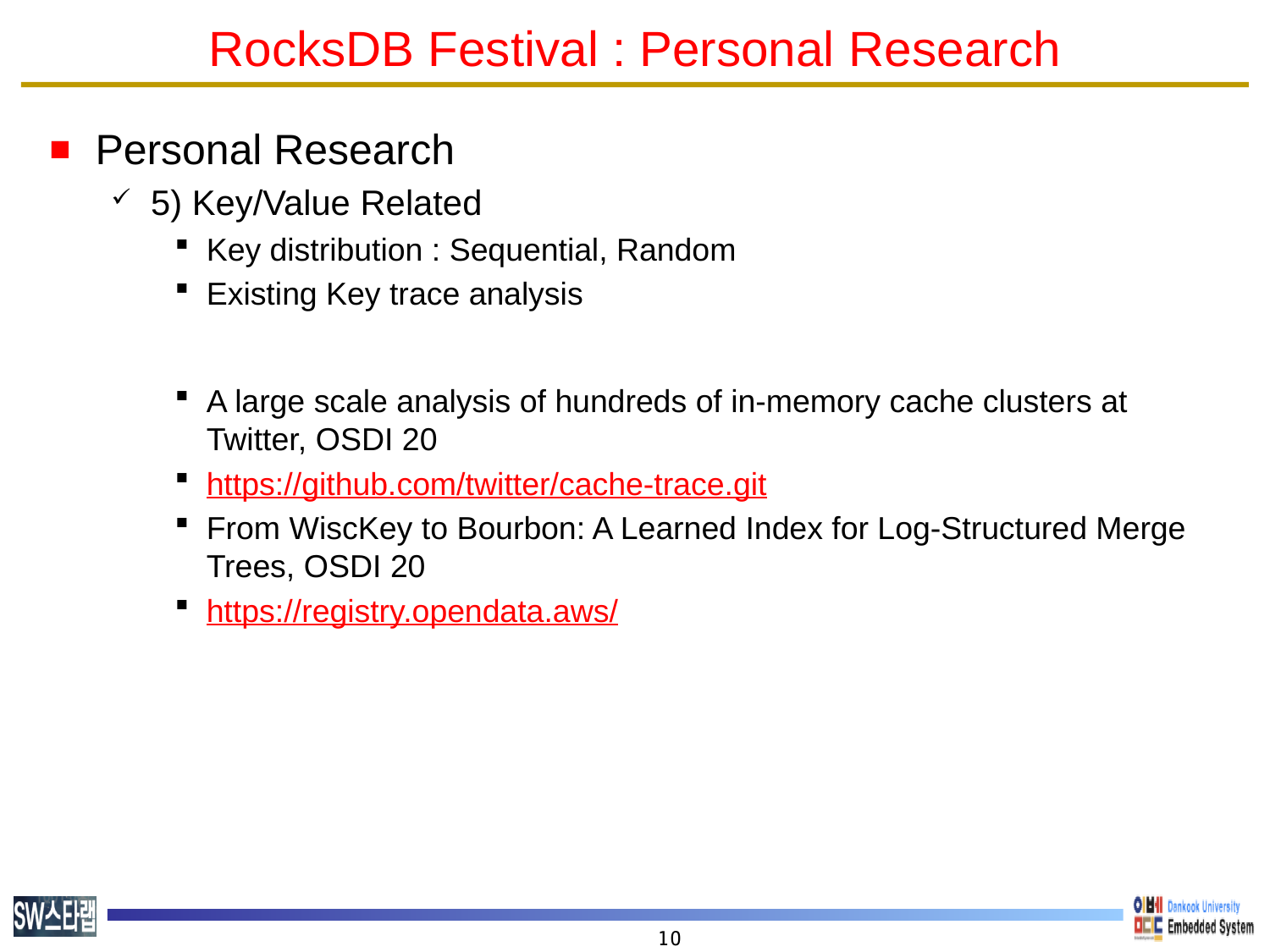

# RocksDB Festival : Personal Research
Personal Research
5) Key/Value Related
Key distribution : Sequential, Random
Existing Key trace analysis

A large scale analysis of hundreds of in-memory cache clusters at Twitter, OSDI 20
https://github.com/twitter/cache-trace.git
From WiscKey to Bourbon: A Learned Index for Log-Structured Merge Trees, OSDI 20
https://registry.opendata.aws/

10